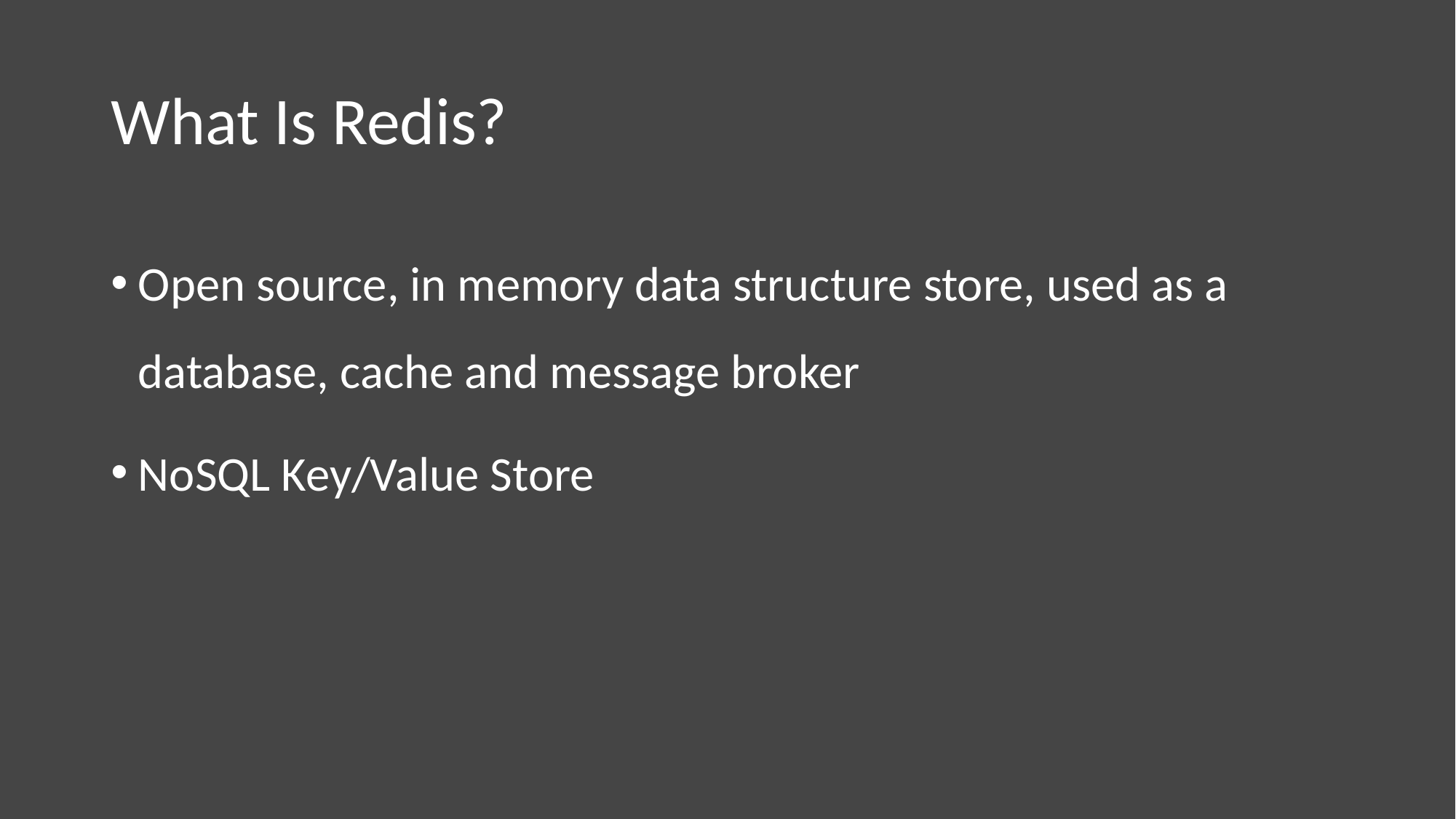

# What Is Redis?
Open source, in memory data structure store, used as a database, cache and message broker
NoSQL Key/Value Store